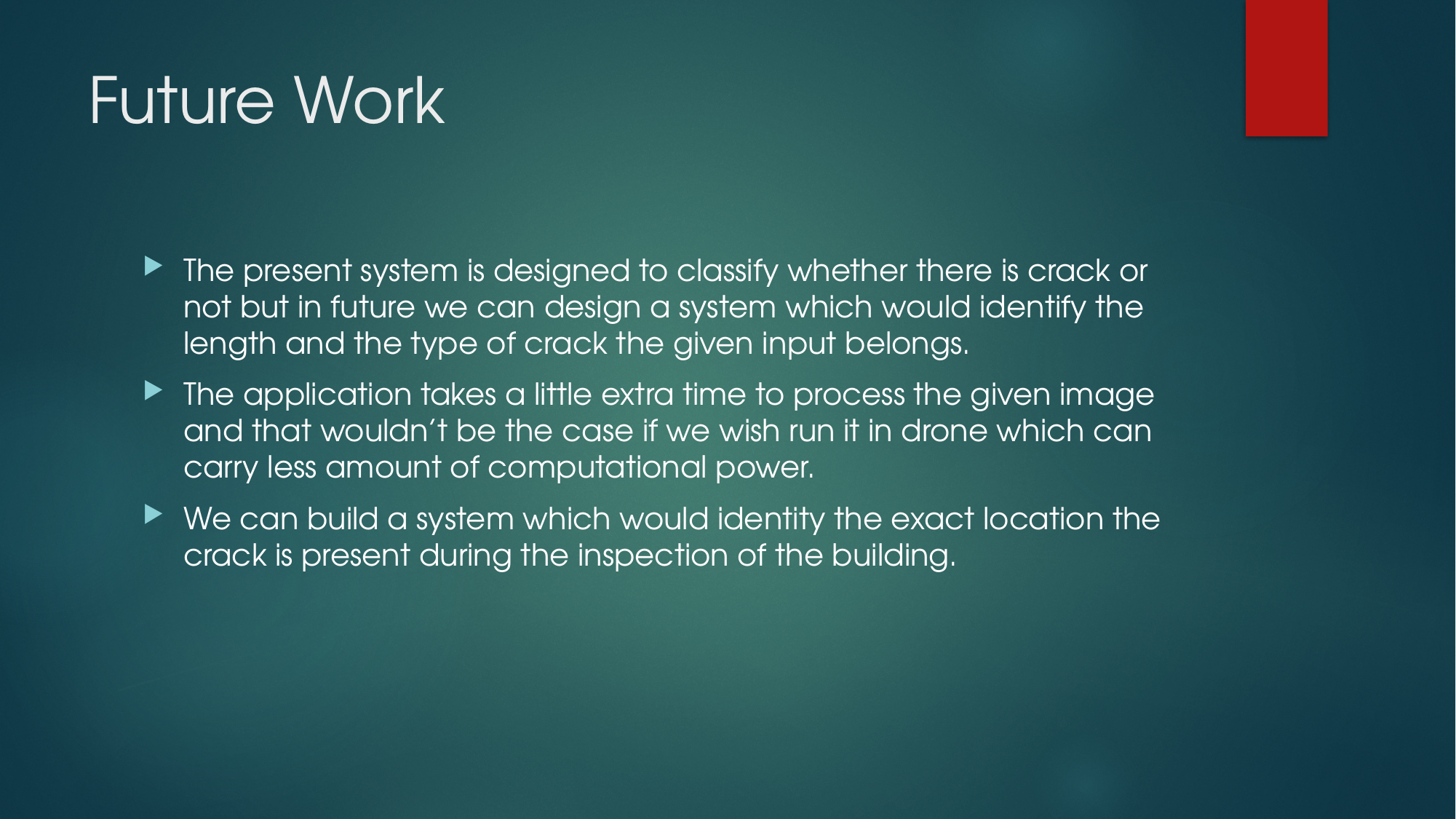

# Future Work
The present system is designed to classify whether there is crack or not but in future we can design a system which would identify the length and the type of crack the given input belongs.
The application takes a little extra time to process the given image and that wouldn’t be the case if we wish run it in drone which can carry less amount of computational power.
We can build a system which would identity the exact location the crack is present during the inspection of the building.